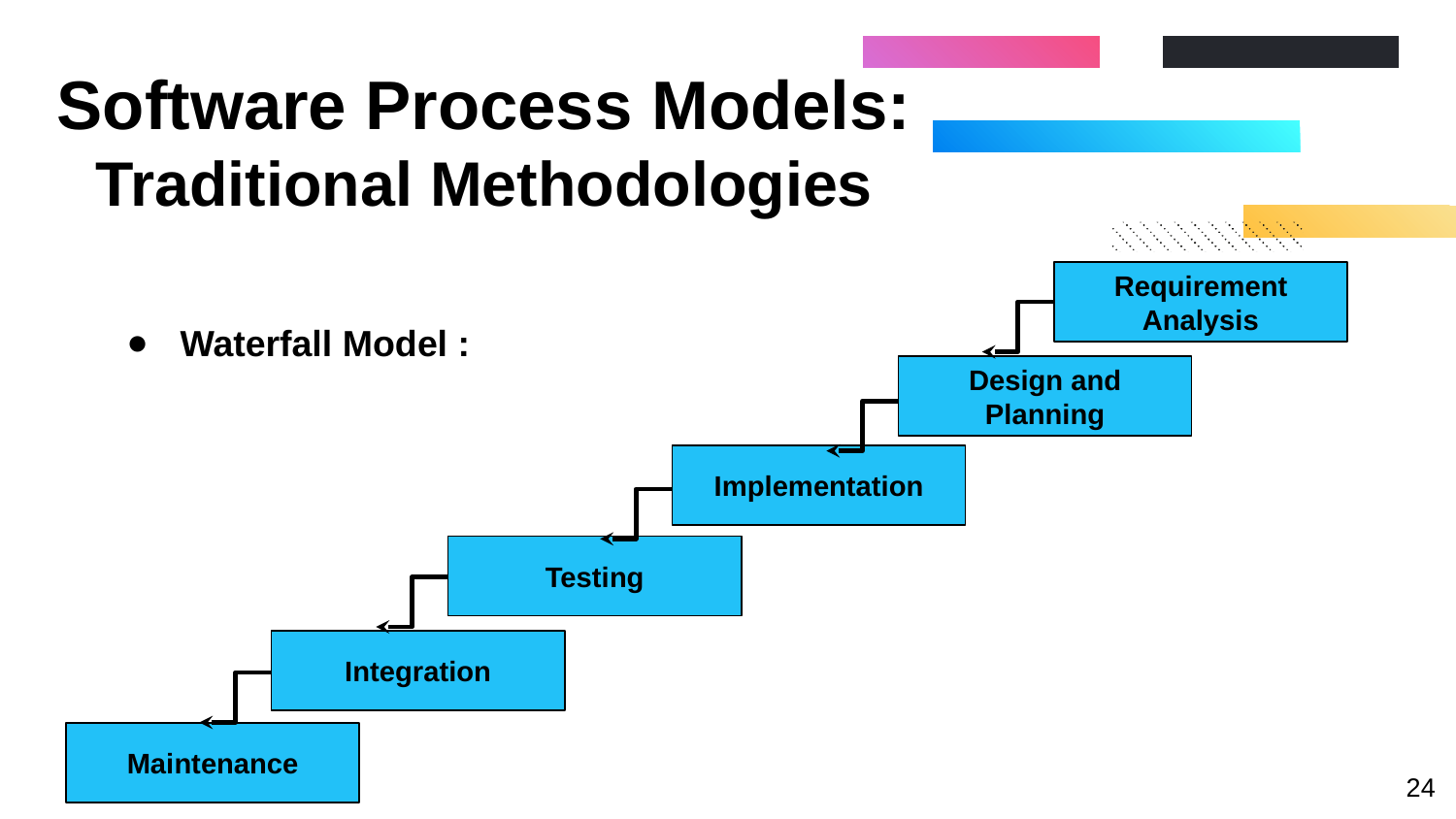

# Software Process Models: Traditional Methodologies
Requirement Analysis
Waterfall Model :
Design and Planning
Implementation
Testing
Integration
Maintenance
24